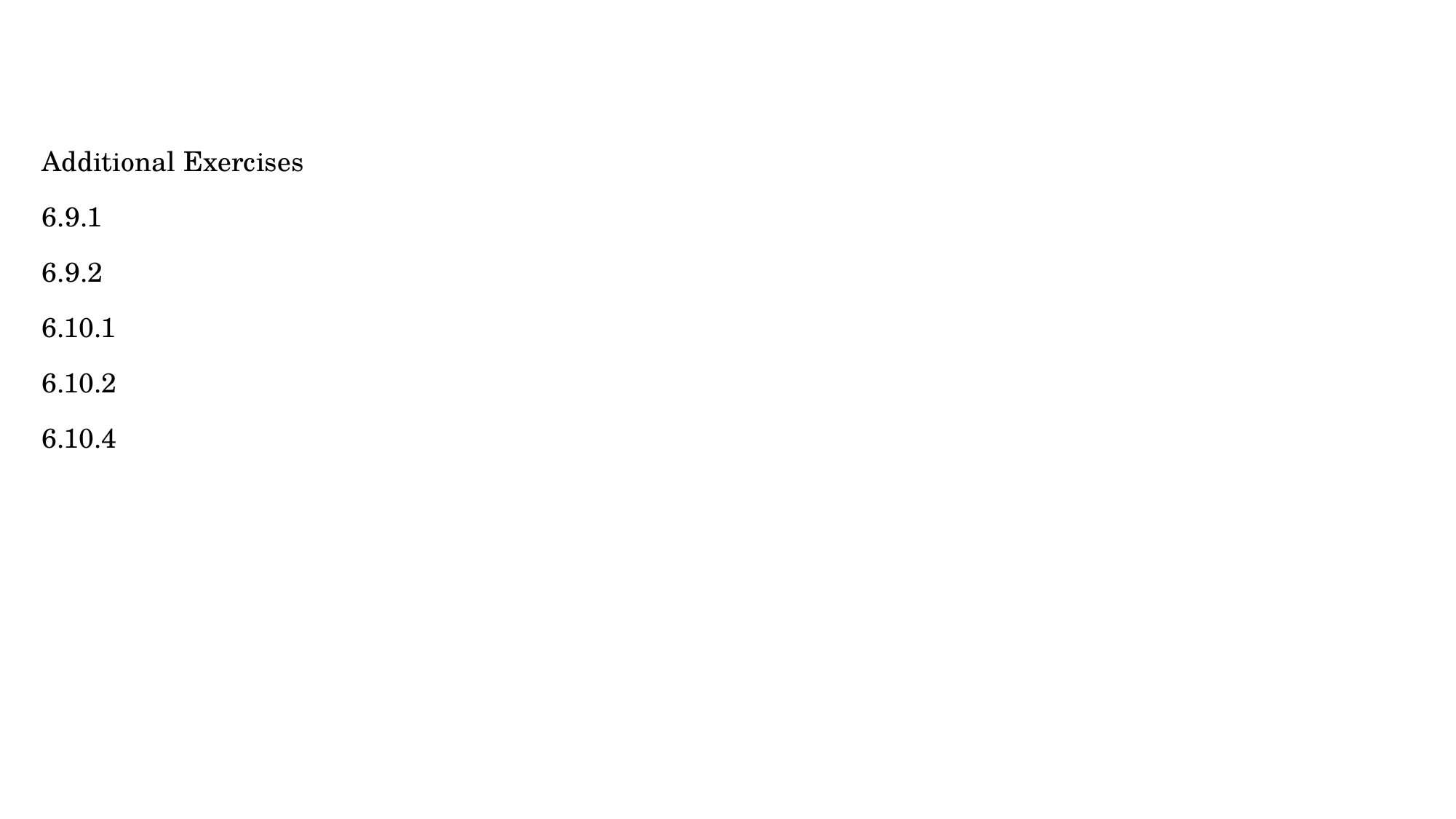

#
Additional Exercises
6.9.1
6.9.2
6.10.1
6.10.2
6.10.4